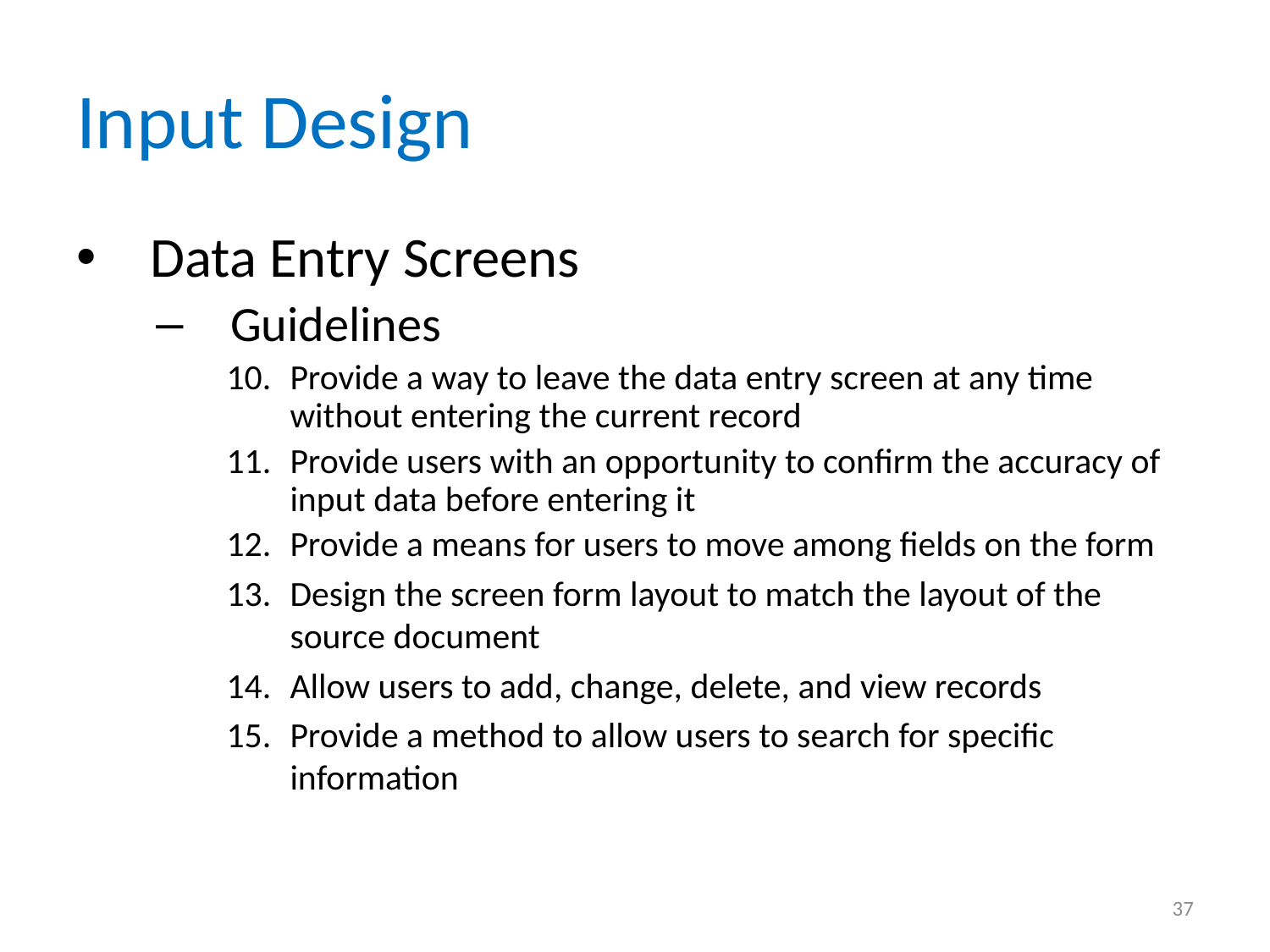

# Input Design
Data Entry Screens
Guidelines
Provide a way to leave the data entry screen at any time without entering the current record
Provide users with an opportunity to confirm the accuracy of input data before entering it
Provide a means for users to move among fields on the form
Design the screen form layout to match the layout of the source document
Allow users to add, change, delete, and view records
Provide a method to allow users to search for specific information
37